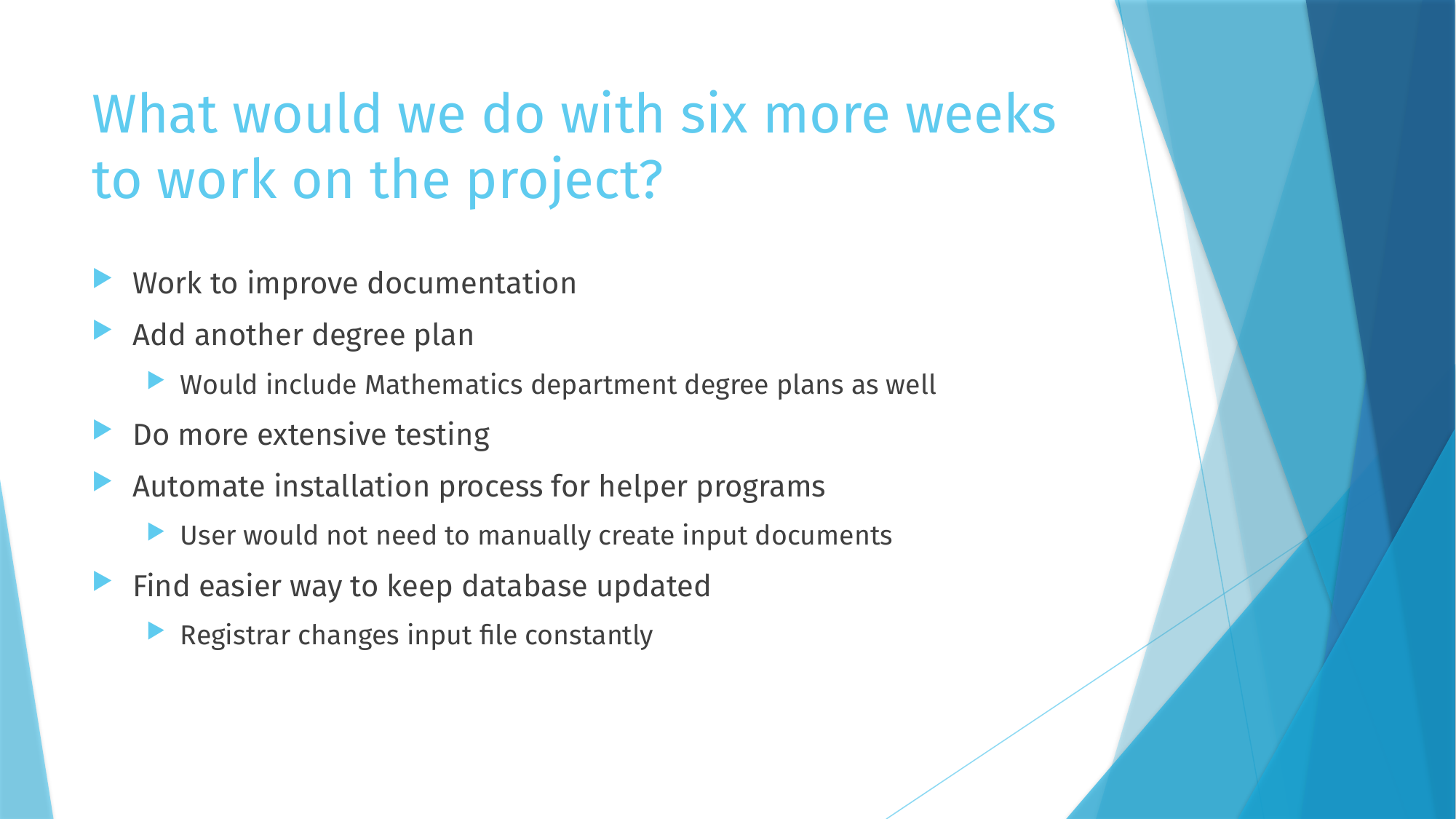

# What would we do with six more weeks to work on the project?
Work to improve documentation
Add another degree plan
Would include Mathematics department degree plans as well
Do more extensive testing
Automate installation process for helper programs
User would not need to manually create input documents
Find easier way to keep database updated
Registrar changes input file constantly